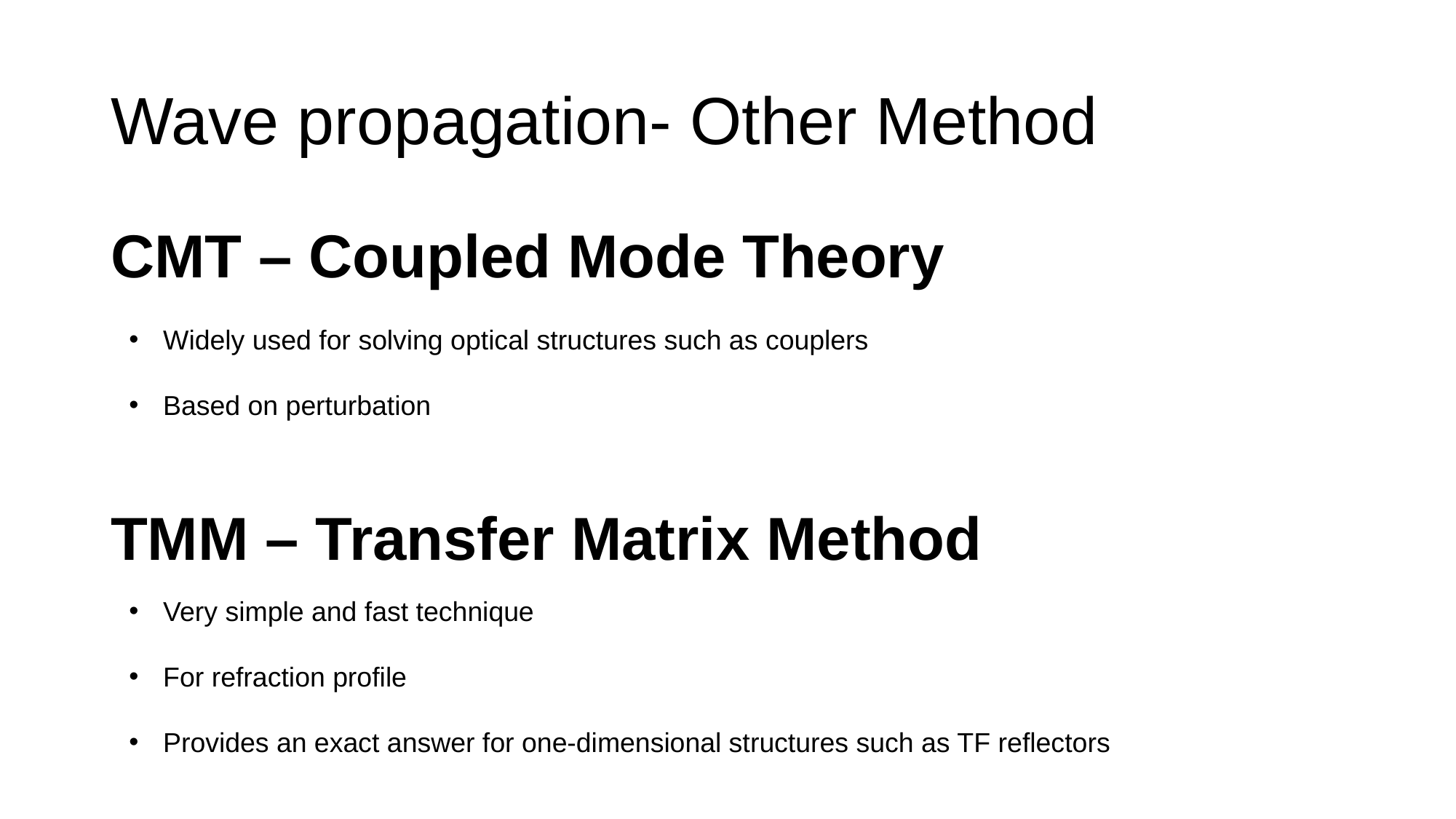

# Wave propagation- Other Method
CMT – Coupled Mode Theory
Widely used for solving optical structures such as couplers

Based on perturbation

TMM – Transfer Matrix Method
Very simple and fast technique

For refraction profile

Provides an exact answer for one-dimensional structures such as TF reflectors